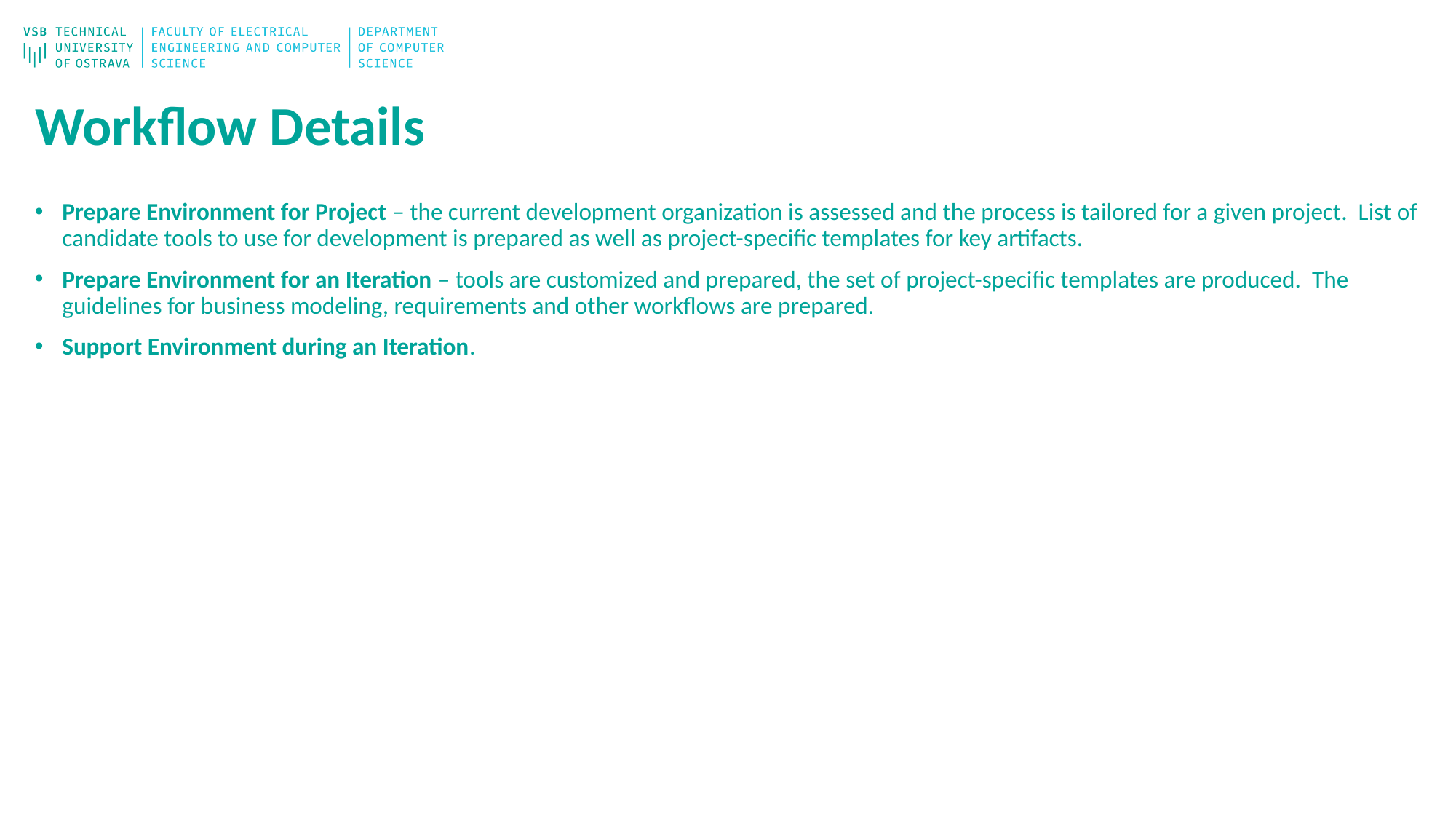

# Workflow Details
Prepare Environment for Project – the current development organization is assessed and the process is tailored for a given project.  List of candidate tools to use for development is prepared as well as project-specific templates for key artifacts.
Prepare Environment for an Iteration – tools are customized and prepared, the set of project-specific templates are produced.  The guidelines for business modeling, requirements and other workflows are prepared.
Support Environment during an Iteration.